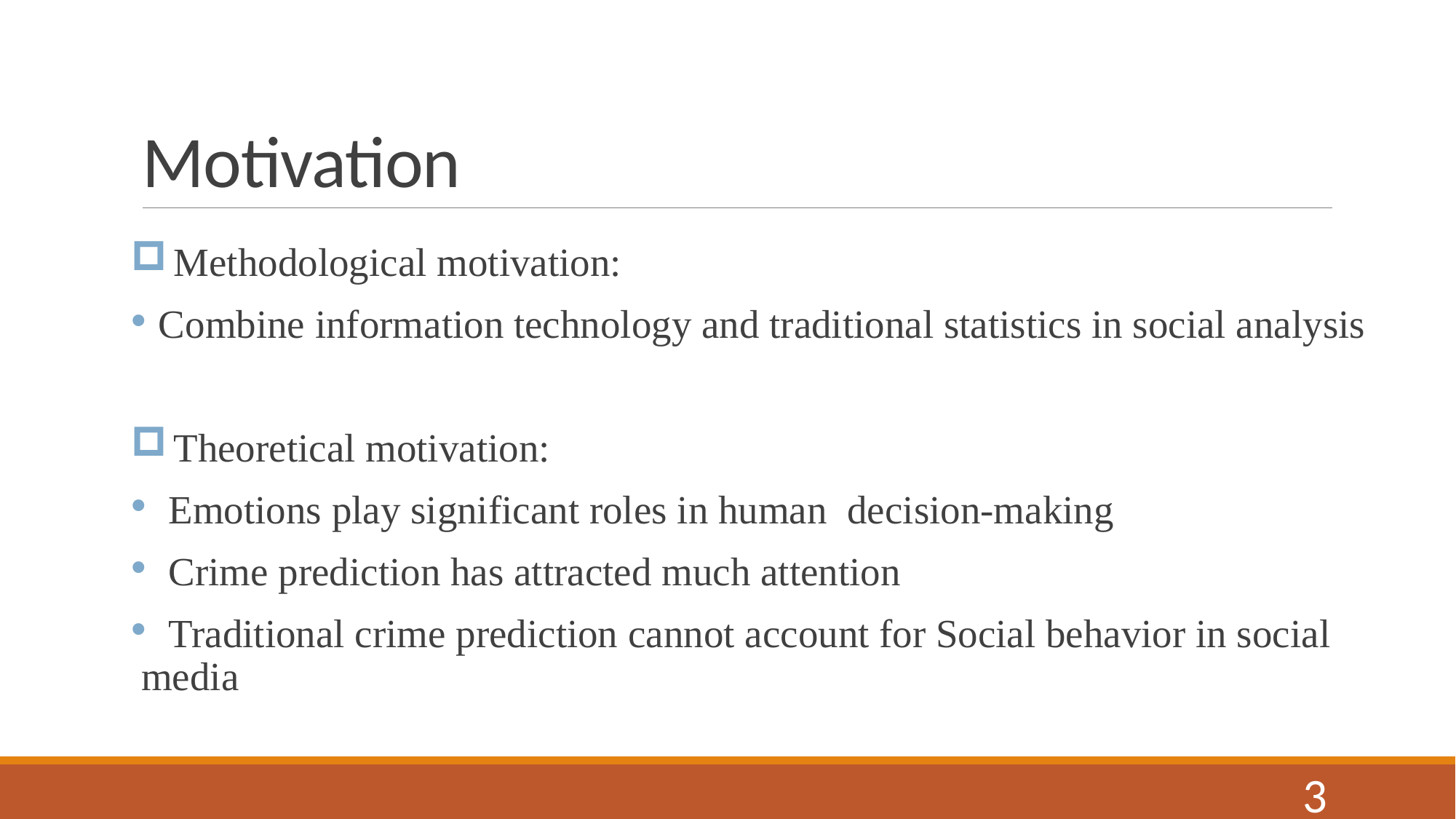

# Motivation
 Methodological motivation:
 Combine information technology and traditional statistics in social analysis

 Theoretical motivation:
  Emotions play significant roles in human  decision-making
  Crime prediction has attracted much attention
  Traditional crime prediction cannot account for Social behavior in social media

3